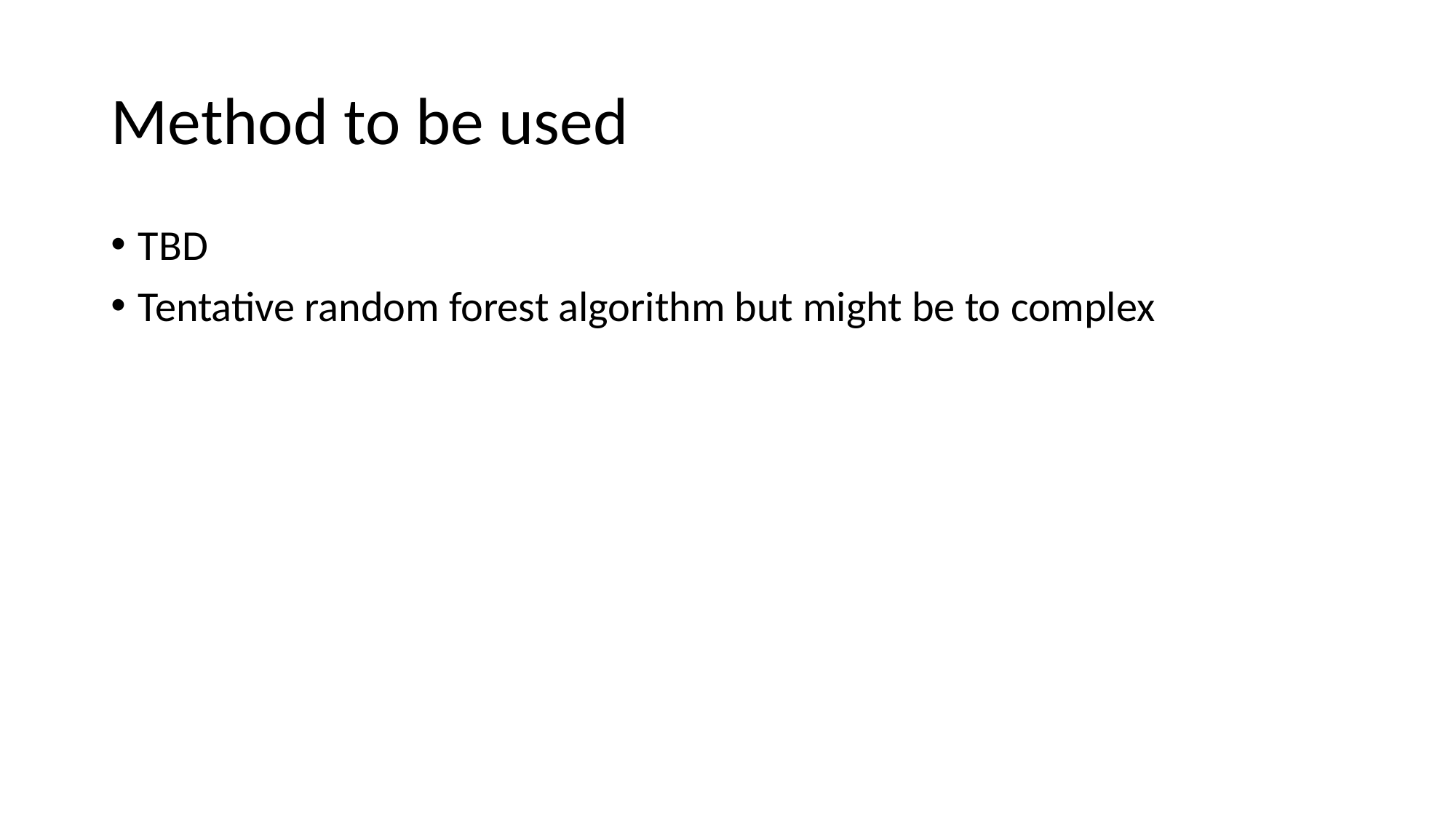

# Method to be used
TBD
Tentative random forest algorithm but might be to complex